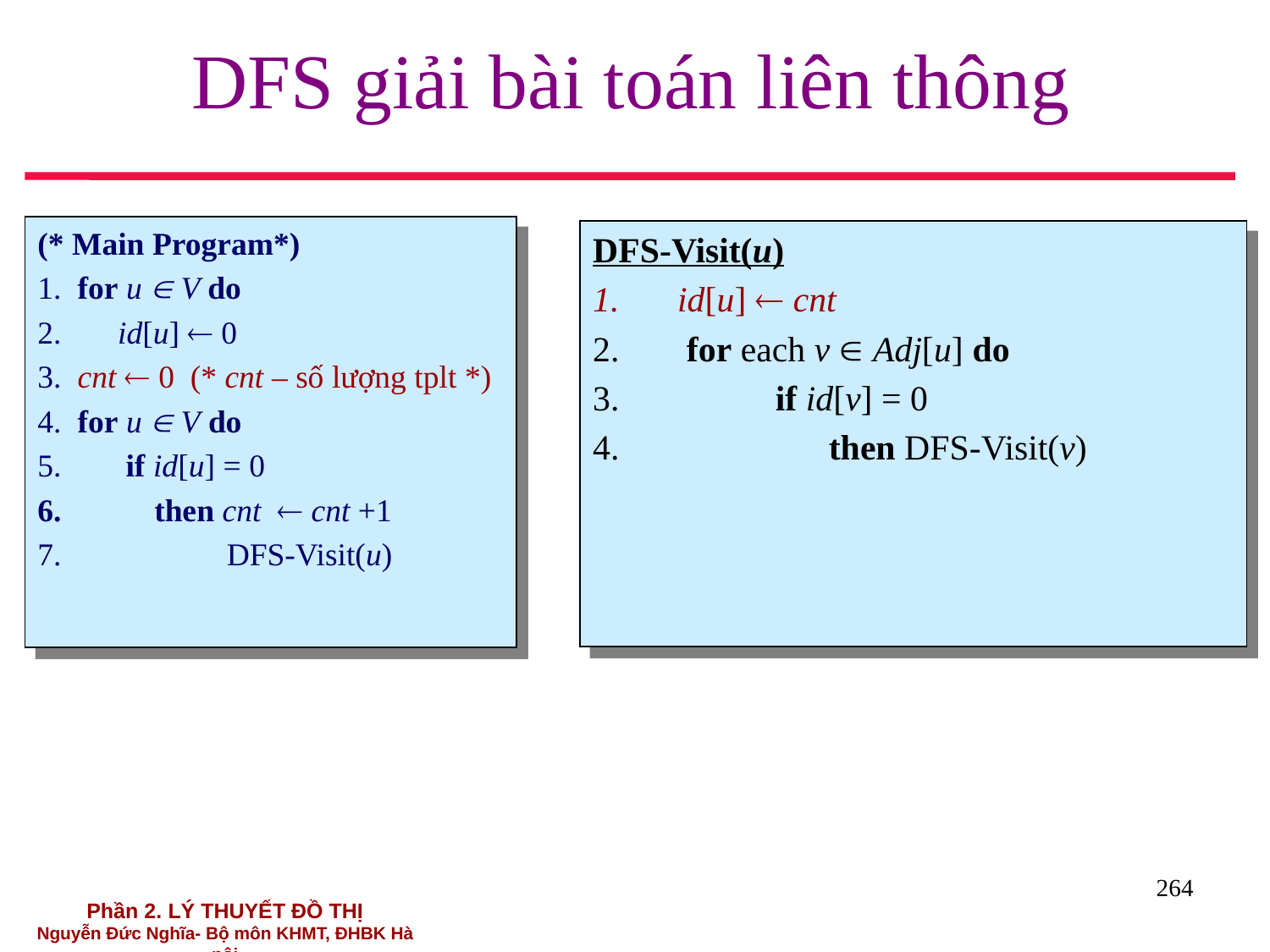

# DFS giải bài toán liên thông
(* Main Program*)
1.  for u ∈ V do
2.       id[u] ← 0
3.  cnt ← 0  (* cnt – số lượng tplt *)
4.  for u ∈ V do
5.        if id[u] = 0
    then cnt  ← cnt +1
             DFS-Visit(u)
DFS-Visit(u)
id[u] ← cnt
 for each v ∈ Adj[u] do
           if id[v] = 0
                 then DFS-Visit(v)
264
Phần 2. LÝ THUYẾT ĐỒ THỊ
Nguyễn Đức Nghĩa- Bộ môn KHMT, ĐHBK Hà nội